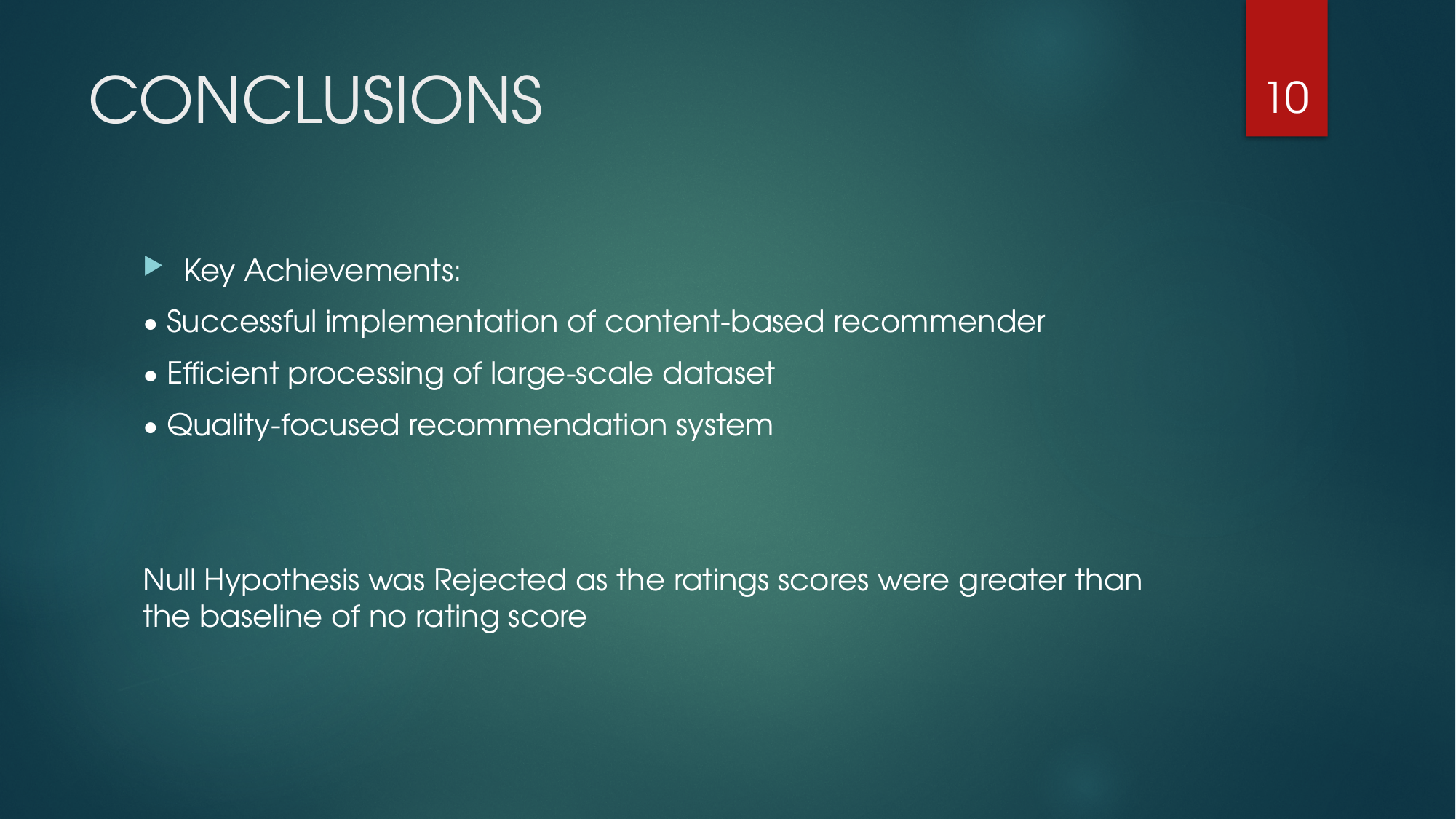

10
# CONCLUSIONS
Key Achievements:
• Successful implementation of content-based recommender
• Efficient processing of large-scale dataset
• Quality-focused recommendation system

Null Hypothesis was Rejected as the ratings scores were greater than the baseline of no rating score